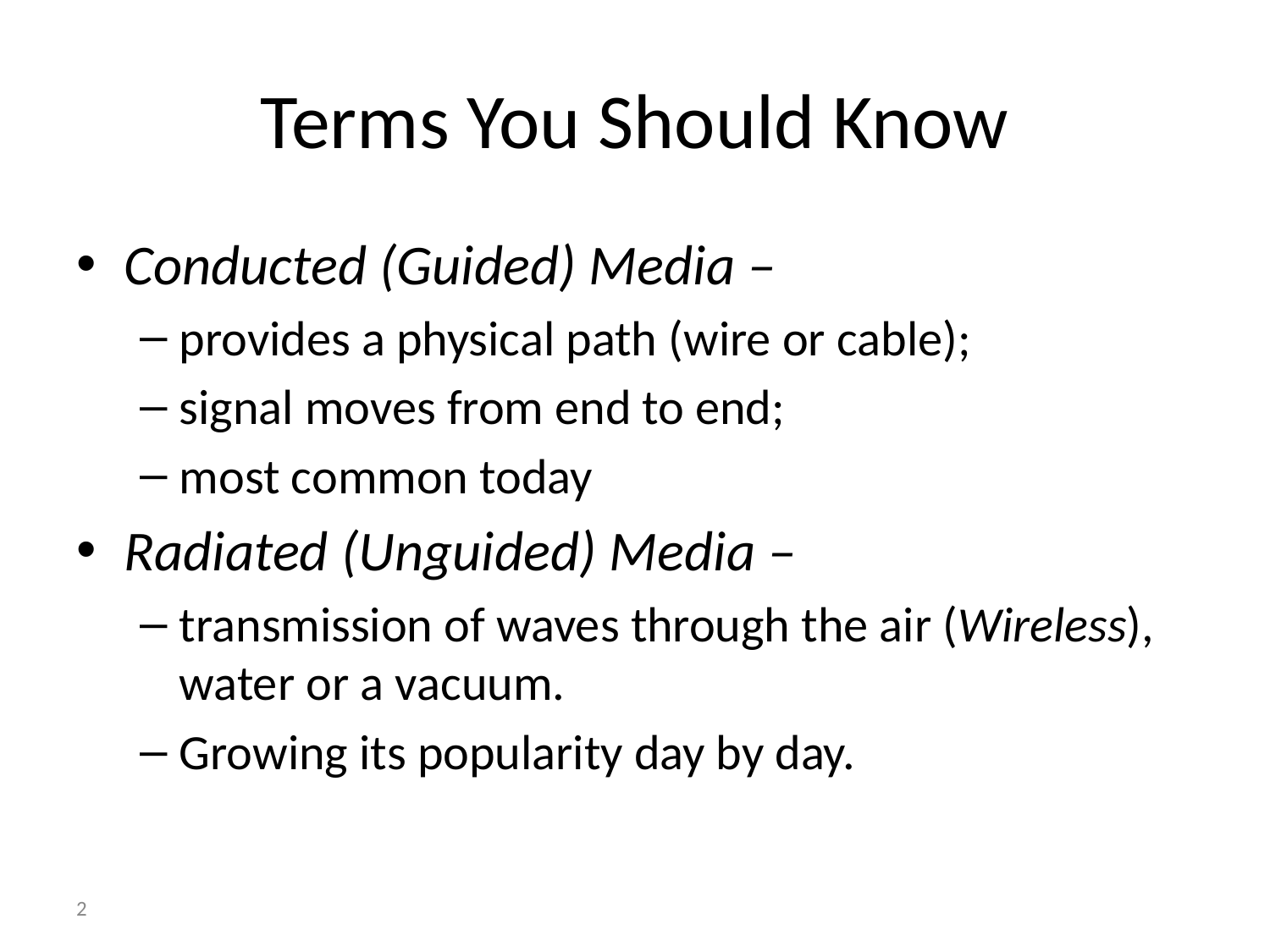

# Terms You Should Know
Conducted (Guided) Media –
provides a physical path (wire or cable);
signal moves from end to end;
most common today
Radiated (Unguided) Media –
transmission of waves through the air (Wireless), water or a vacuum.
Growing its popularity day by day.
2